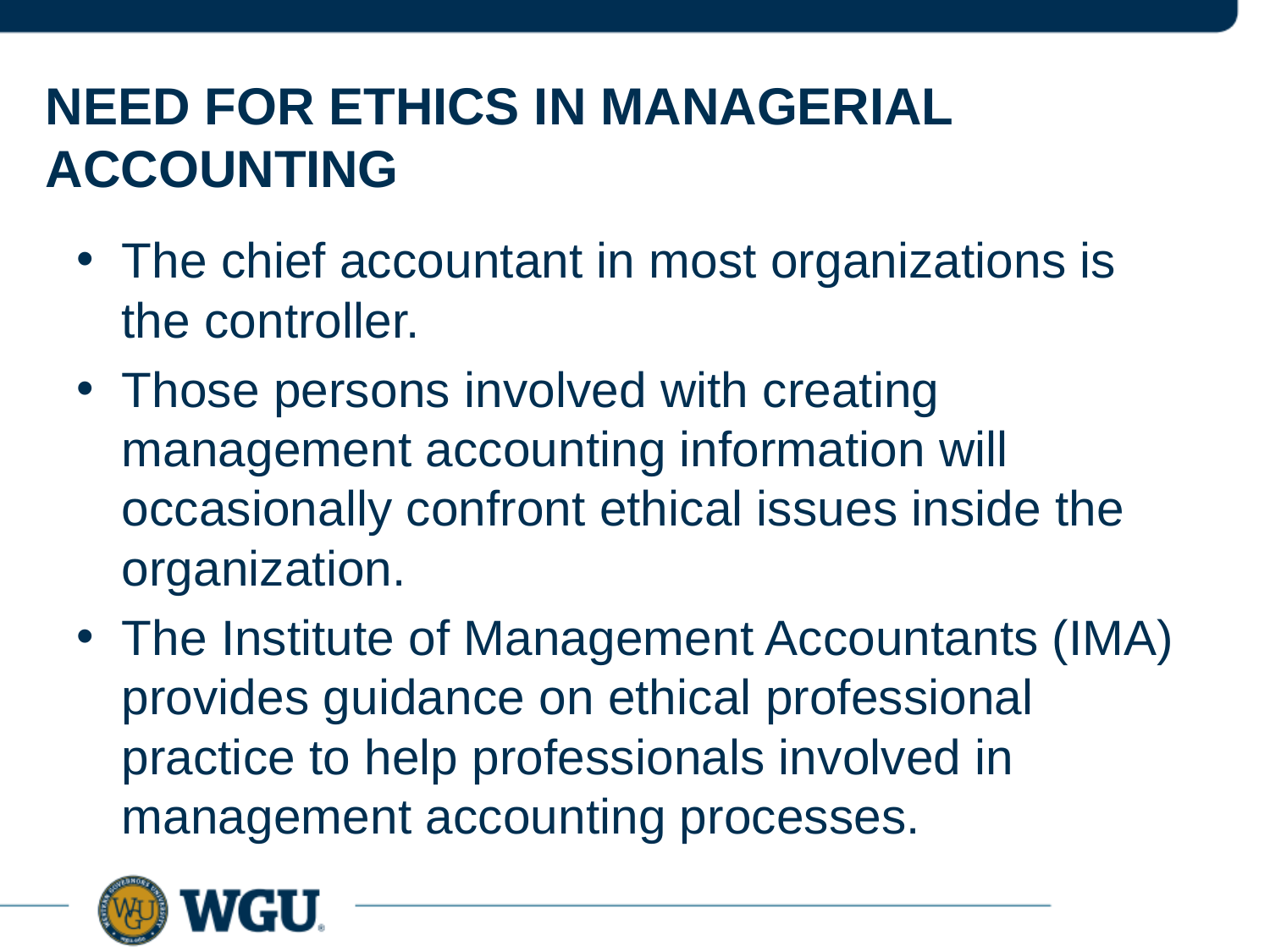

# Need for Ethics in Managerial Accounting
The chief accountant in most organizations is the controller.
Those persons involved with creating management accounting information will occasionally confront ethical issues inside the organization.
The Institute of Management Accountants (IMA) provides guidance on ethical professional practice to help professionals involved in management accounting processes.